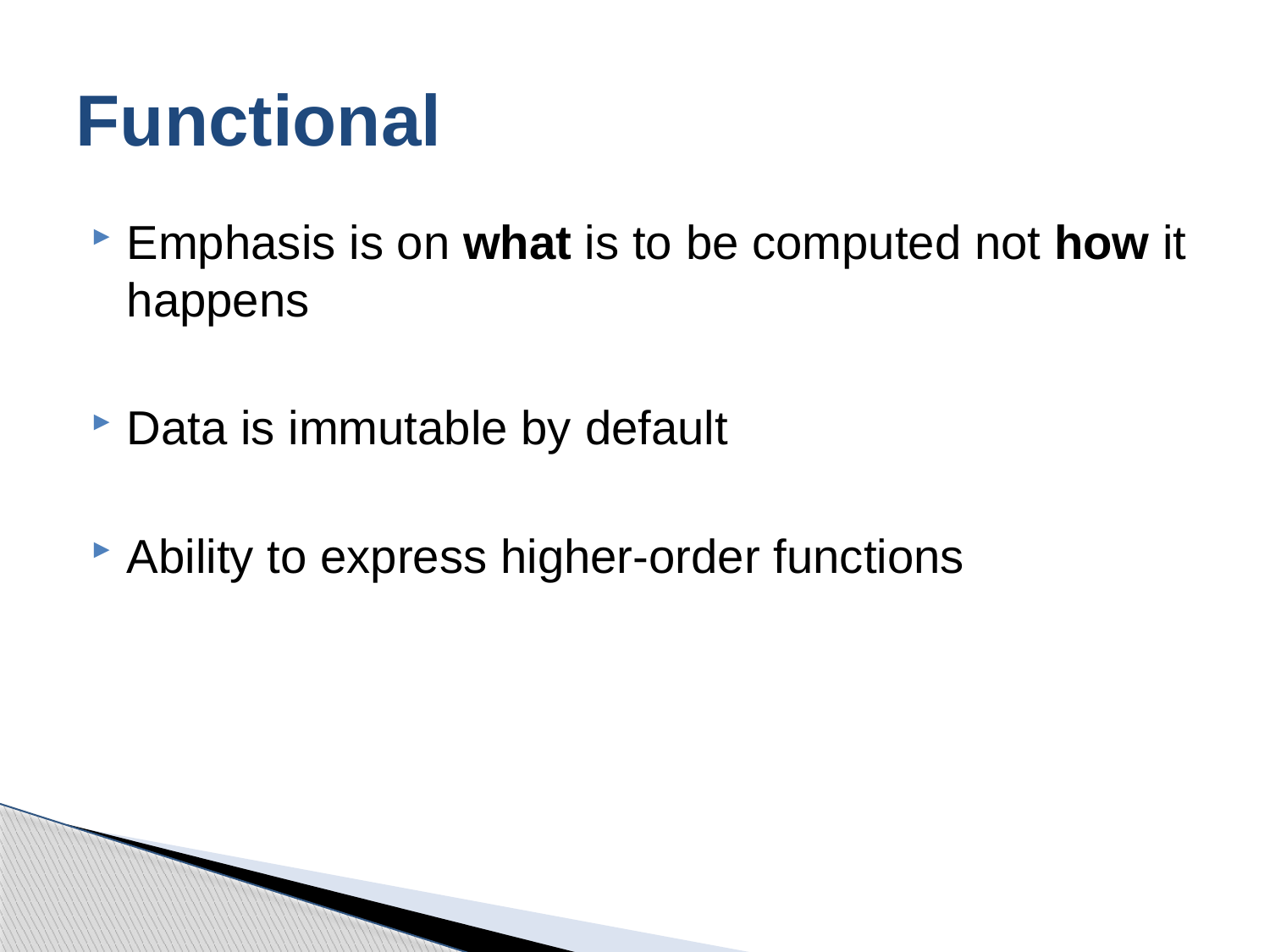

# Functional
Emphasis is on what is to be computed not how it happens

Data is immutable by default

Ability to express higher-order functions